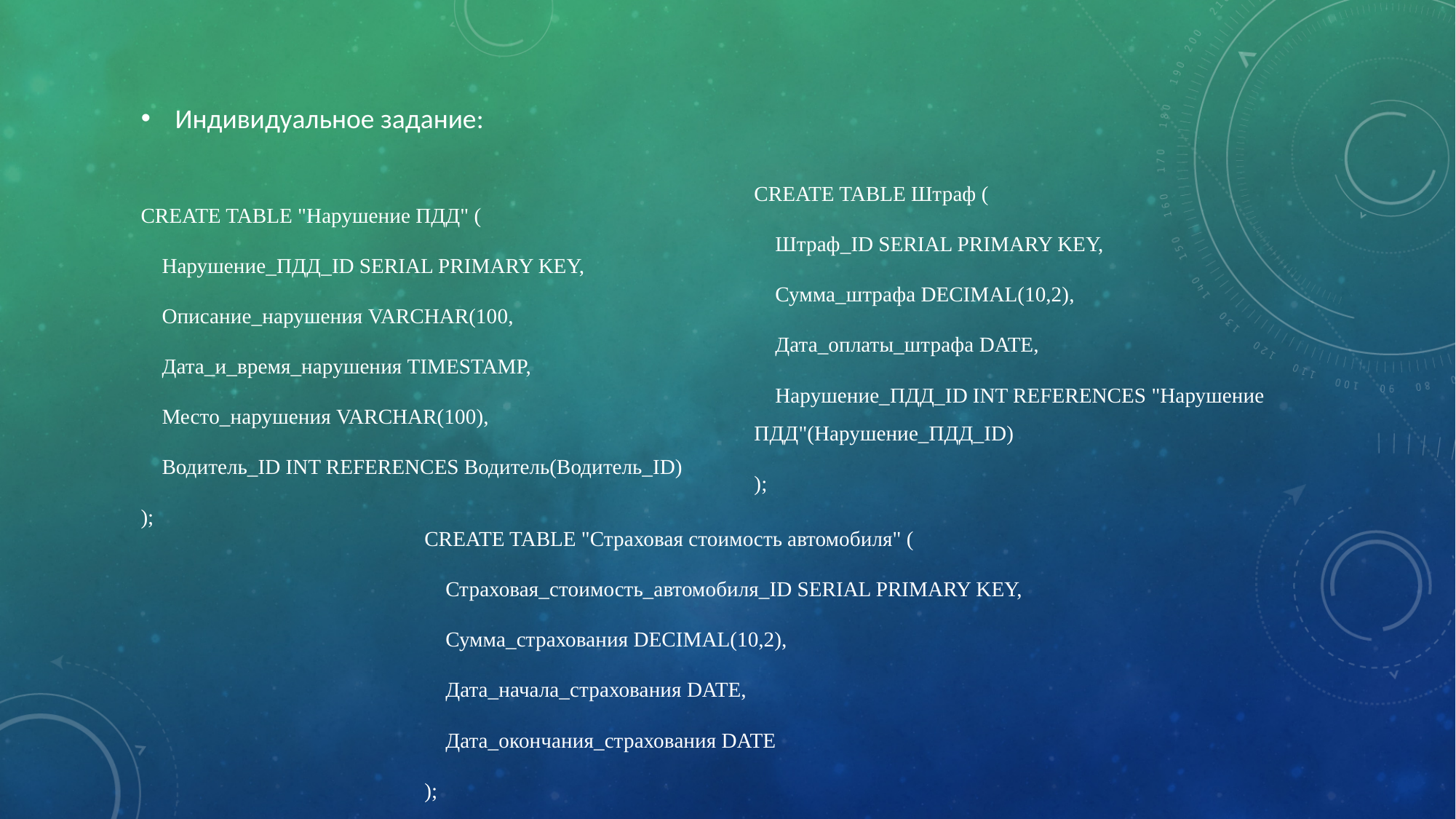

Индивидуальное задание:
CREATE TABLE Штраф (
    Штраф_ID SERIAL PRIMARY KEY,
    Сумма_штрафа DECIMAL(10,2),
    Дата_оплаты_штрафа DATE,
    Нарушение_ПДД_ID INT REFERENCES "Нарушение ПДД"(Нарушение_ПДД_ID)
);
CREATE TABLE "Нарушение ПДД" (
    Нарушение_ПДД_ID SERIAL PRIMARY KEY,
    Описание_нарушения VARCHAR(100,
    Дата_и_время_нарушения TIMESTAMP,
    Место_нарушения VARCHAR(100),
    Водитель_ID INT REFERENCES Водитель(Водитель_ID)
);
CREATE TABLE "Страховая стоимость автомобиля" (
    Страховая_стоимость_автомобиля_ID SERIAL PRIMARY KEY,
    Сумма_страхования DECIMAL(10,2),
    Дата_начала_страхования DATE,
    Дата_окончания_страхования DATE
);